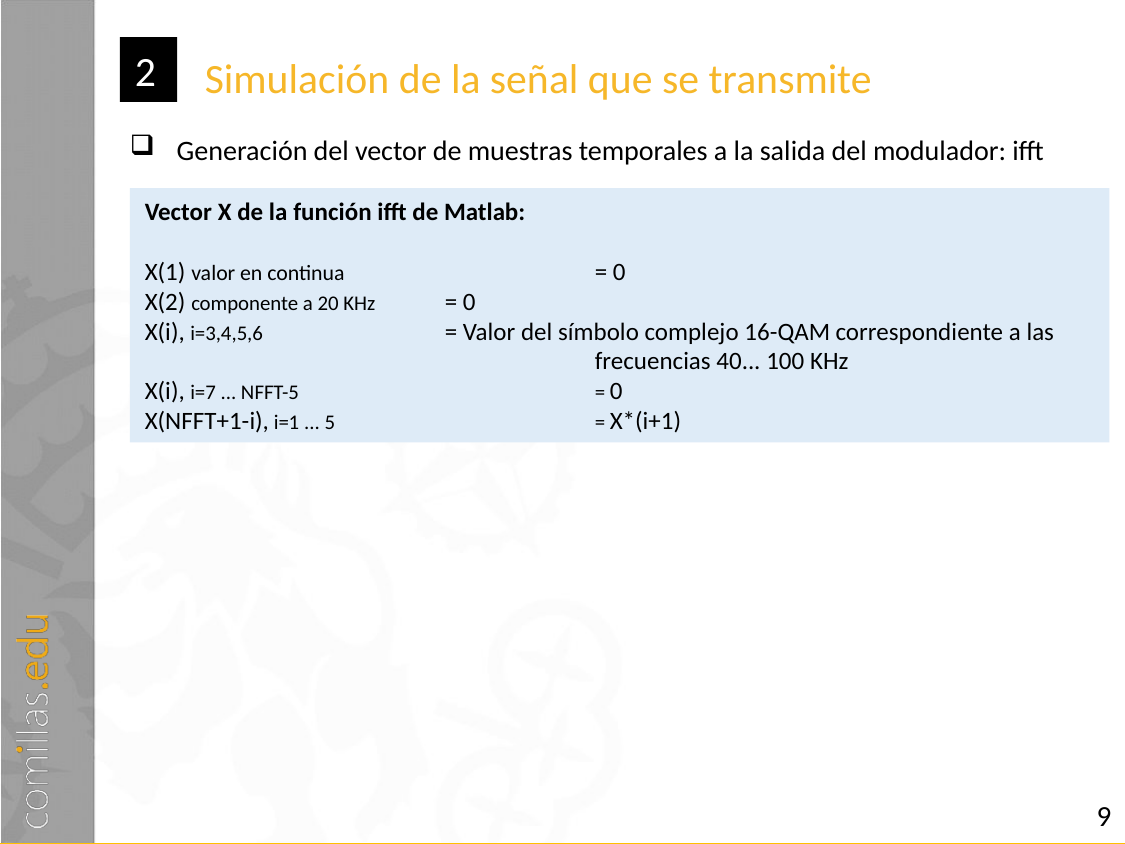

# Simulación de la señal que se transmite
2
Generación del vector de muestras temporales a la salida del modulador: ifft

Vector X de la función ifft de Matlab:

X(1) valor en continua 		= 0
X(2) componente a 20 KHz 	= 0
X(i), i=3,4,5,6 		= Valor del símbolo complejo 16-QAM correspondiente a las 			frecuencias 40... 100 KHz
X(i), i=7 ... NFFT-5 		= 0
X(NFFT+1-i), i=1 ... 5 		= X*(i+1)